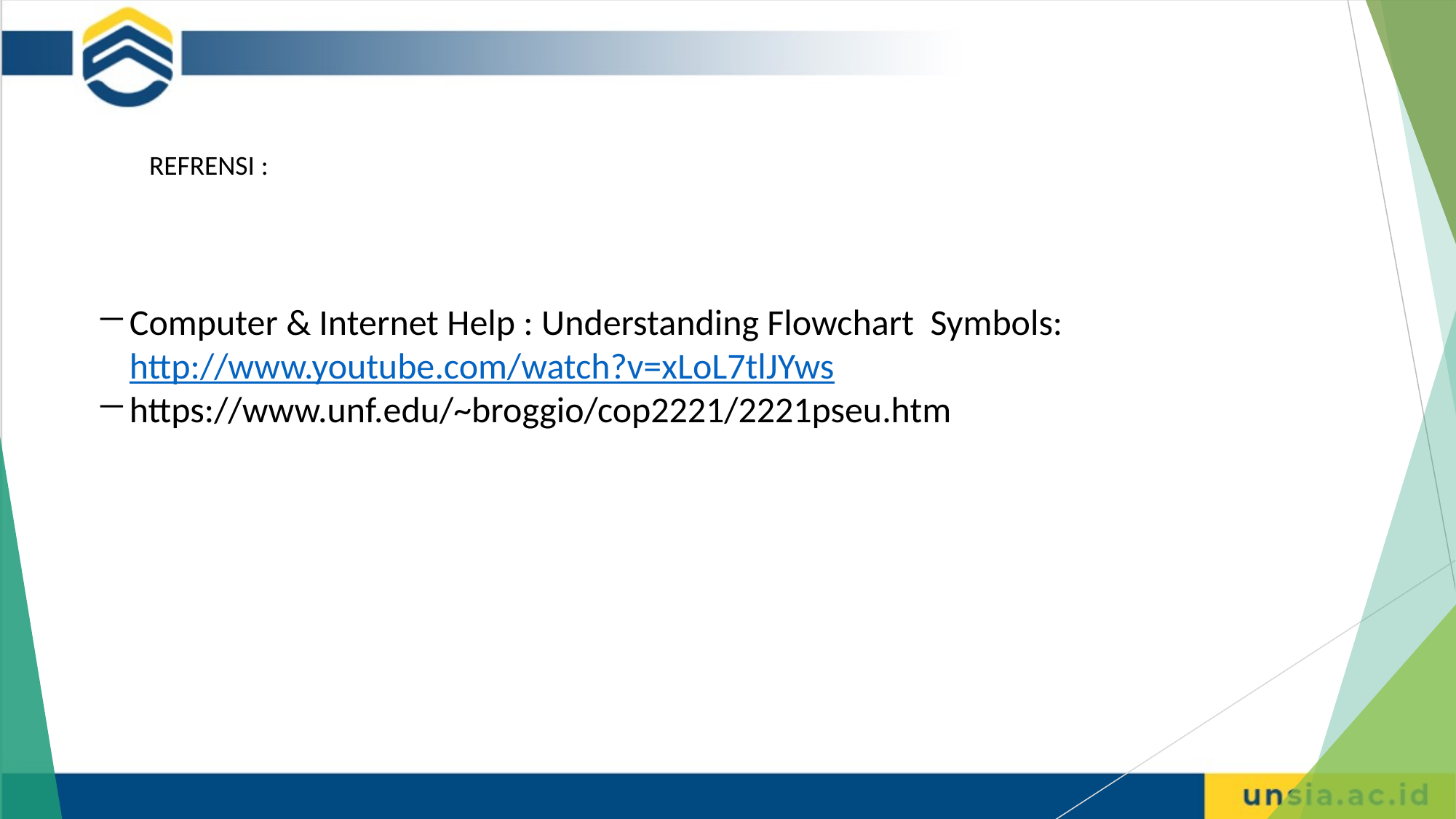

REFRENSI :
Computer & Internet Help : Understanding Flowchart  Symbols: http://www.youtube.com/watch?v=xLoL7tlJYws
https://www.unf.edu/~broggio/cop2221/2221pseu.htm